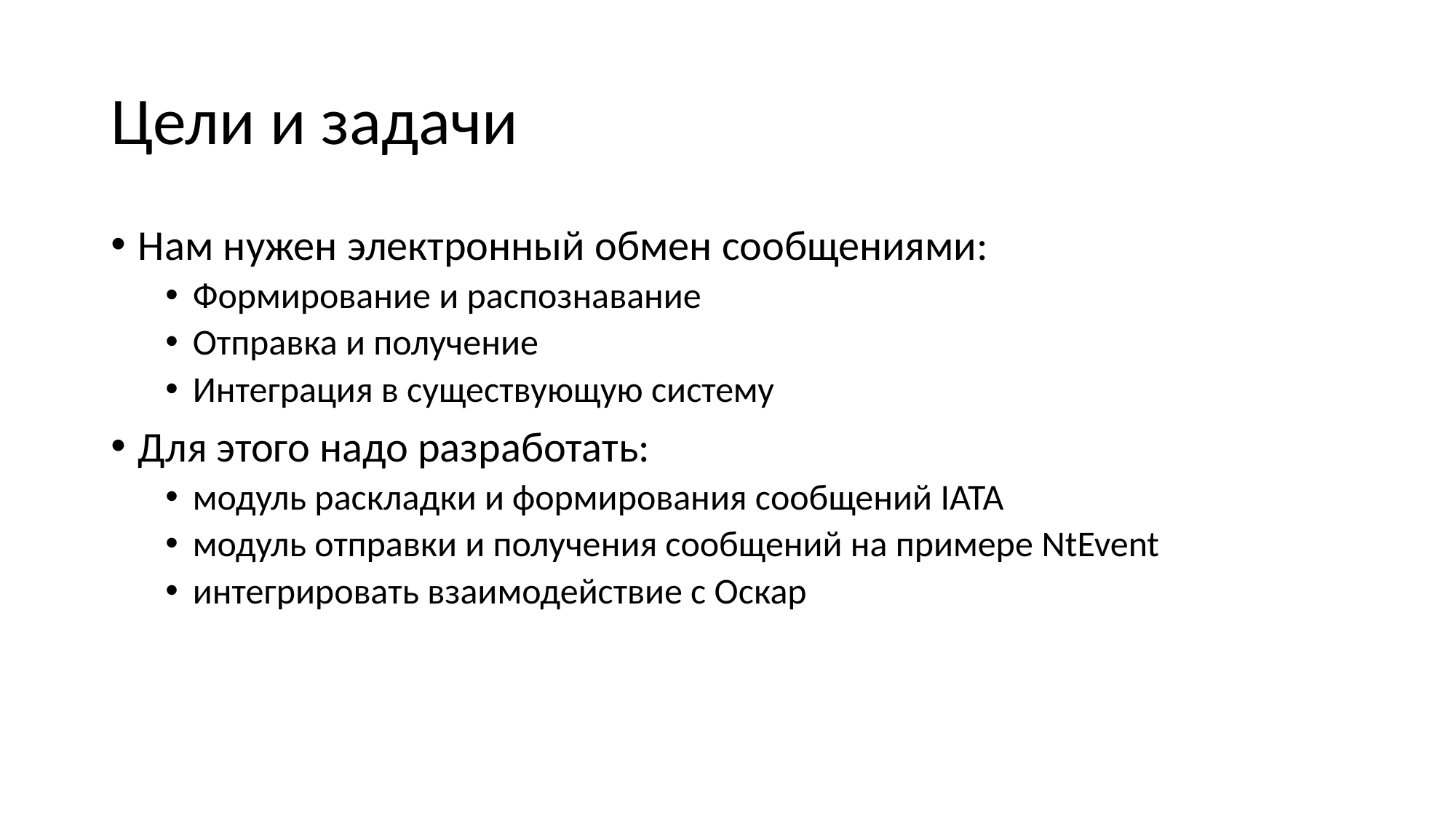

# Цели и задачи
Нам нужен электронный обмен сообщениями:
Формирование и распознавание
Отправка и получение
Интеграция в существующую систему
Для этого надо разработать:
модуль раскладки и формирования сообщений IATA
модуль отправки и получения сообщений на примере NtEvent
интегрировать взаимодействие с Оскар